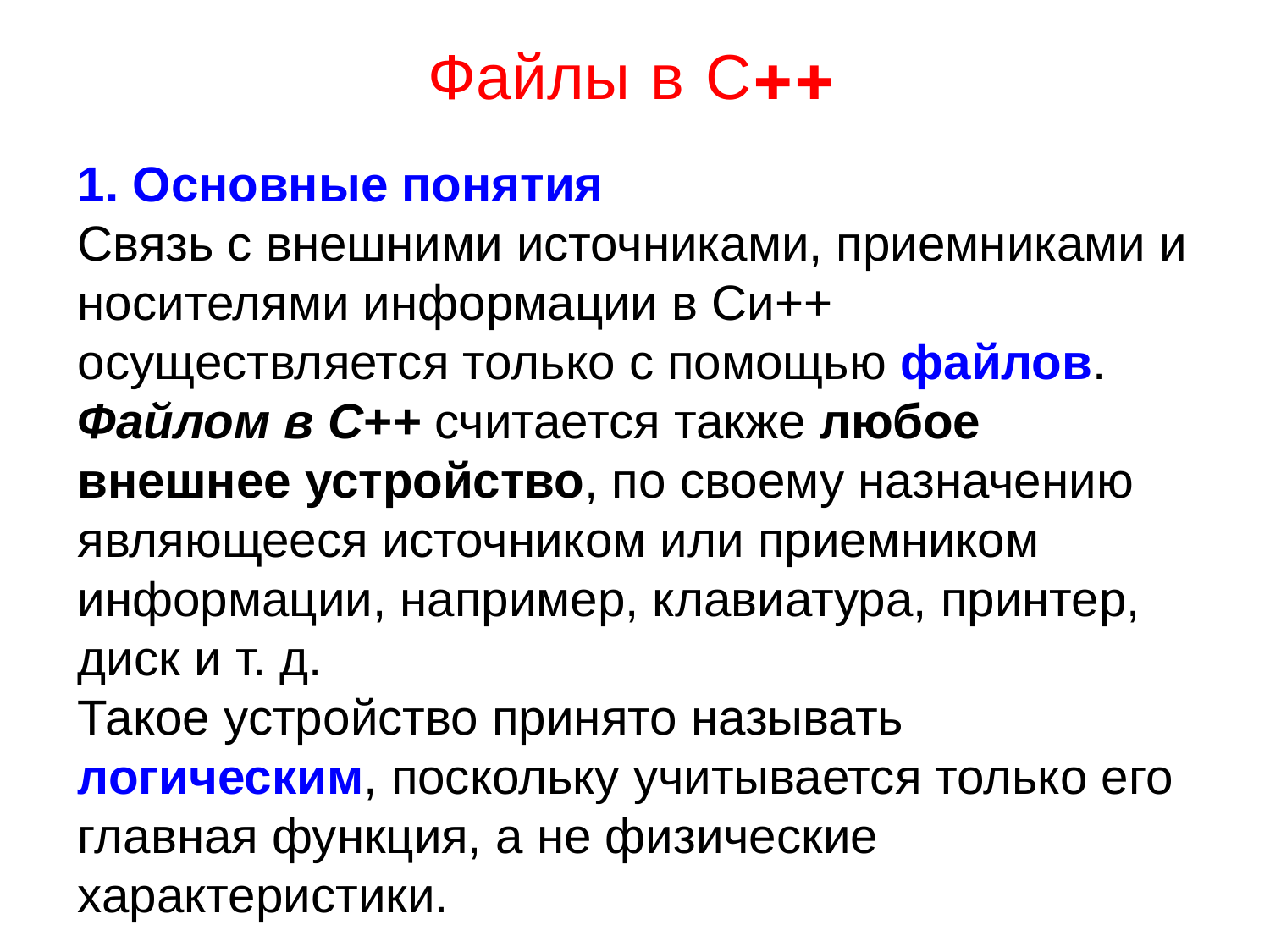

# Файлы в С++
1. Основные понятия
Связь с внешними источниками, приемниками и носителями информации в Си++ осуществляется только с помощью файлов.
Файлом в С++ считается также любое внешнее устройство, по своему назначению являющееся источником или приемником информации, например, клавиатура, принтер, диск и т. д.
Такое устройство принято называть логическим, поскольку учитывается только его главная функция, а не физические характеристики.